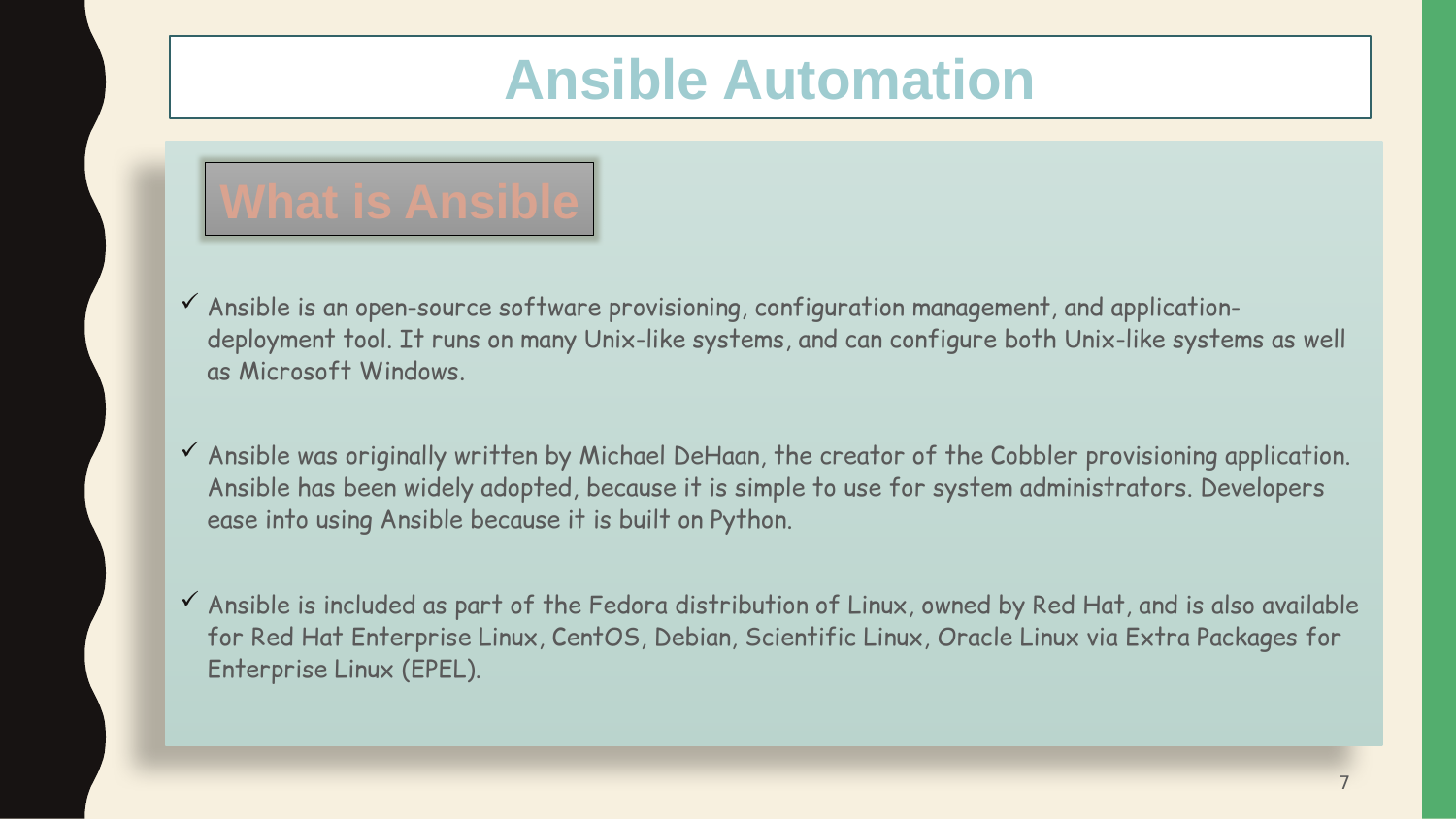

Ansible Automation
#

Ansible is an open-source software provisioning, configuration management, and application-deployment tool. It runs on many Unix-like systems, and can configure both Unix-like systems as well as Microsoft Windows.

Ansible was originally written by Michael DeHaan, the creator of the Cobbler provisioning application. Ansible has been widely adopted, because it is simple to use for system administrators. Developers ease into using Ansible because it is built on Python.

Ansible is included as part of the Fedora distribution of Linux, owned by Red Hat, and is also available for Red Hat Enterprise Linux, CentOS, Debian, Scientific Linux, Oracle Linux via Extra Packages for Enterprise Linux (EPEL).

What is Ansible
7